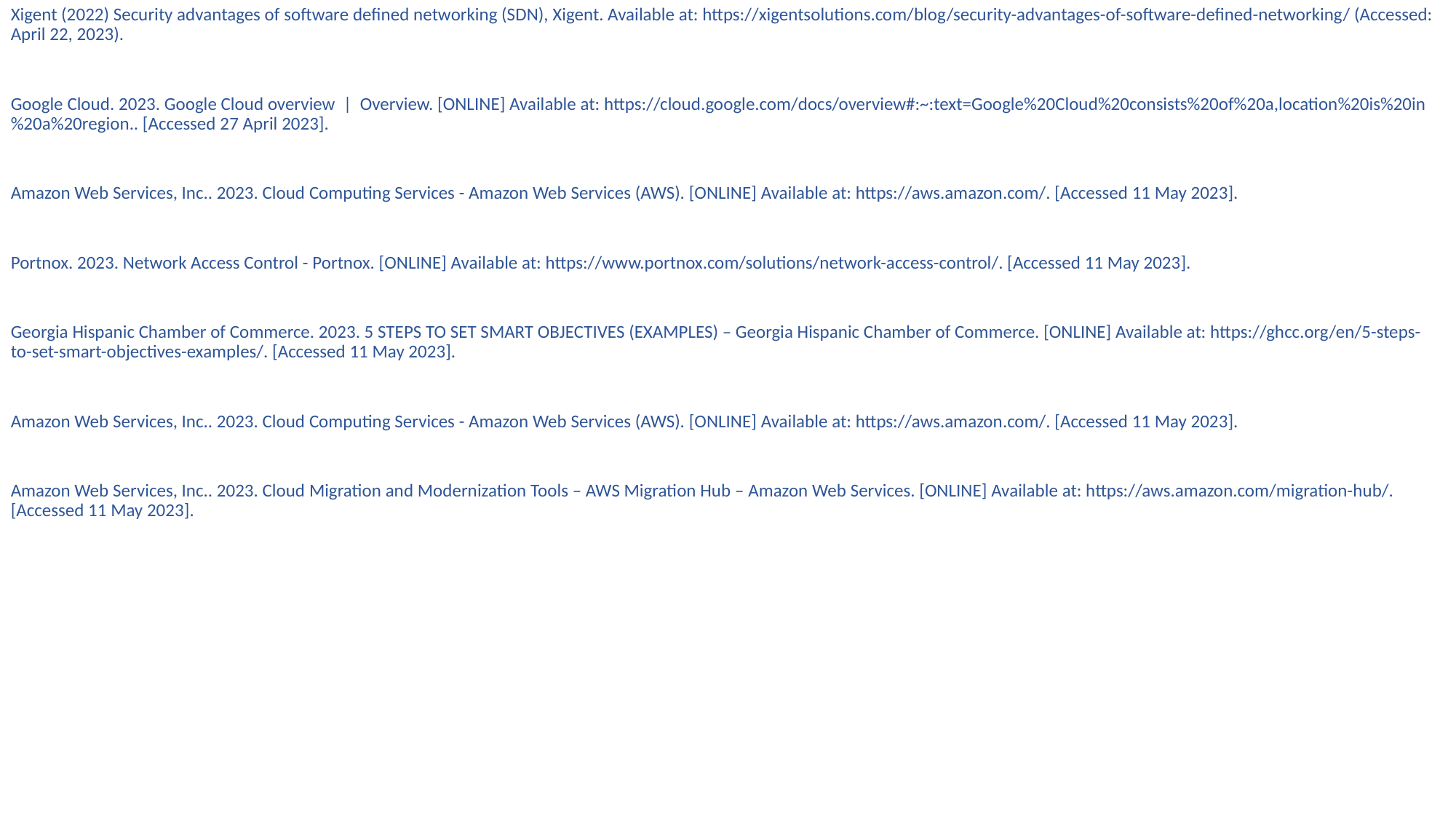

Xigent (2022) Security advantages of software defined networking (SDN), Xigent. Available at: https://xigentsolutions.com/blog/security-advantages-of-software-defined-networking/ (Accessed: April 22, 2023).

Google Cloud. 2023. Google Cloud overview  |  Overview. [ONLINE] Available at: https://cloud.google.com/docs/overview#:~:text=Google%20Cloud%20consists%20of%20a,location%20is%20in%20a%20region.. [Accessed 27 April 2023].

Amazon Web Services, Inc.. 2023. Cloud Computing Services - Amazon Web Services (AWS). [ONLINE] Available at: https://aws.amazon.com/. [Accessed 11 May 2023].

Portnox. 2023. Network Access Control - Portnox. [ONLINE] Available at: https://www.portnox.com/solutions/network-access-control/. [Accessed 11 May 2023].

Georgia Hispanic Chamber of Commerce. 2023. 5 STEPS TO SET SMART OBJECTIVES (EXAMPLES) – Georgia Hispanic Chamber of Commerce. [ONLINE] Available at: https://ghcc.org/en/5-steps-to-set-smart-objectives-examples/. [Accessed 11 May 2023].

Amazon Web Services, Inc.. 2023. Cloud Computing Services - Amazon Web Services (AWS). [ONLINE] Available at: https://aws.amazon.com/. [Accessed 11 May 2023].

Amazon Web Services, Inc.. 2023. Cloud Migration and Modernization Tools – AWS Migration Hub – Amazon Web Services. [ONLINE] Available at: https://aws.amazon.com/migration-hub/. [Accessed 11 May 2023].